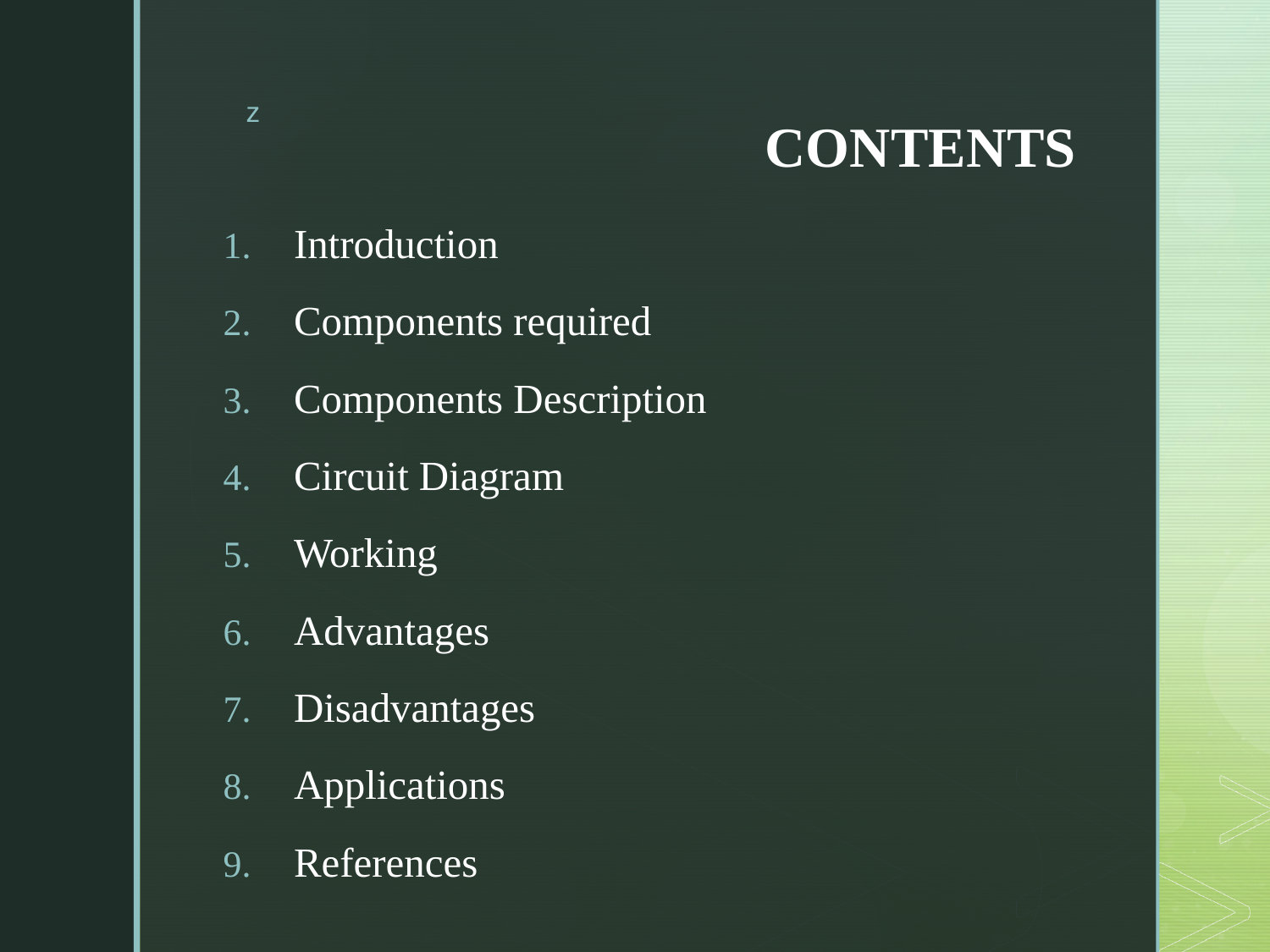

# CONTENTS
Introduction
Components required
Components Description
Circuit Diagram
Working
Advantages
Disadvantages
Applications
References